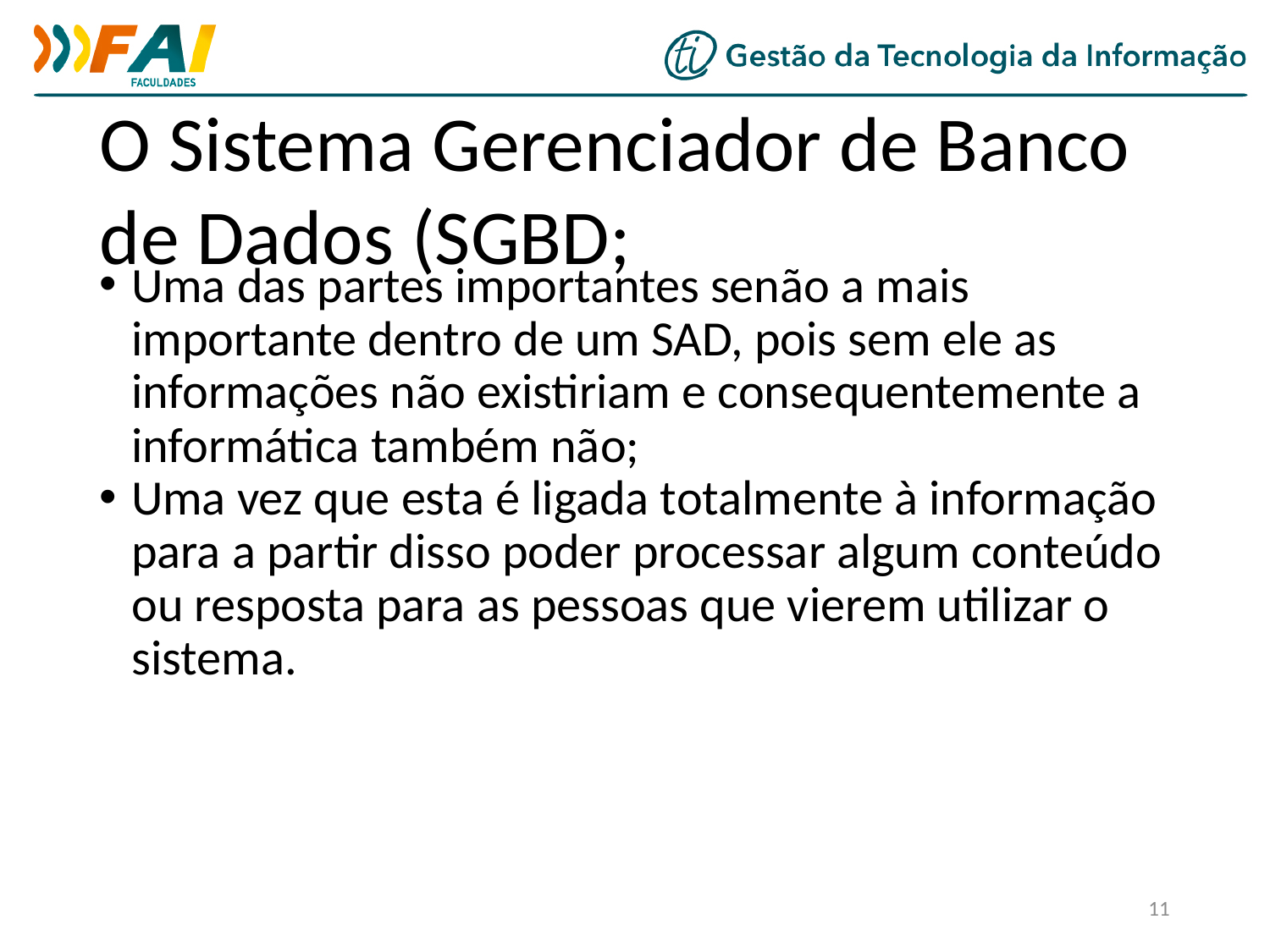

O Sistema Gerenciador de Banco de Dados (SGBD;

Uma das partes importantes senão a mais importante dentro de um SAD, pois sem ele as informações não existiriam e consequentemente a informática também não;
Uma vez que esta é ligada totalmente à informação para a partir disso poder processar algum conteúdo ou resposta para as pessoas que vierem utilizar o sistema.

11